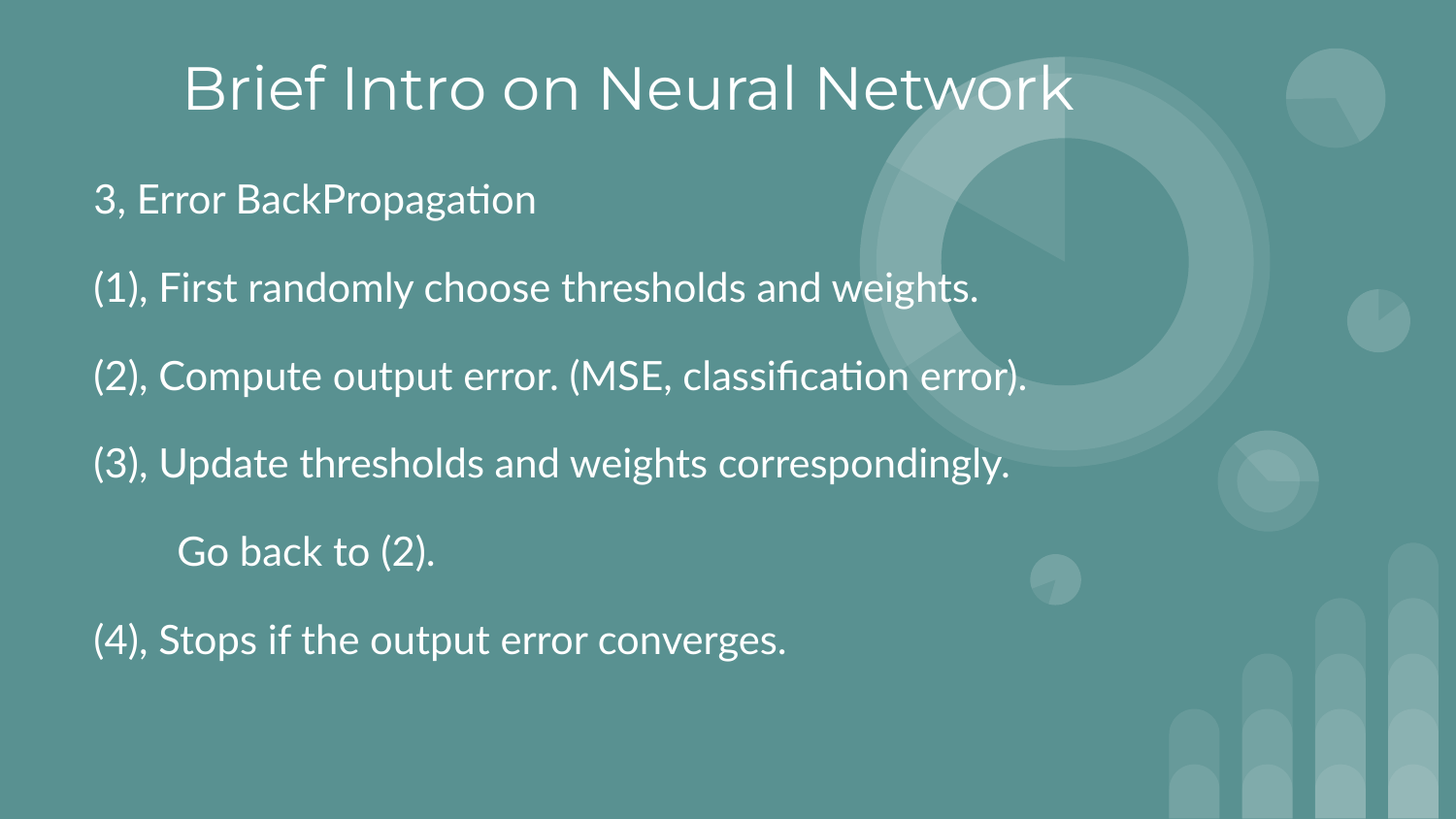

Brief Intro on Neural Network
3, Error BackPropagation
(1), First randomly choose thresholds and weights.
(2), Compute output error. (MSE, classification error).
(3), Update thresholds and weights correspondingly.
        Go back to (2).
(4), Stops if the output error converges.